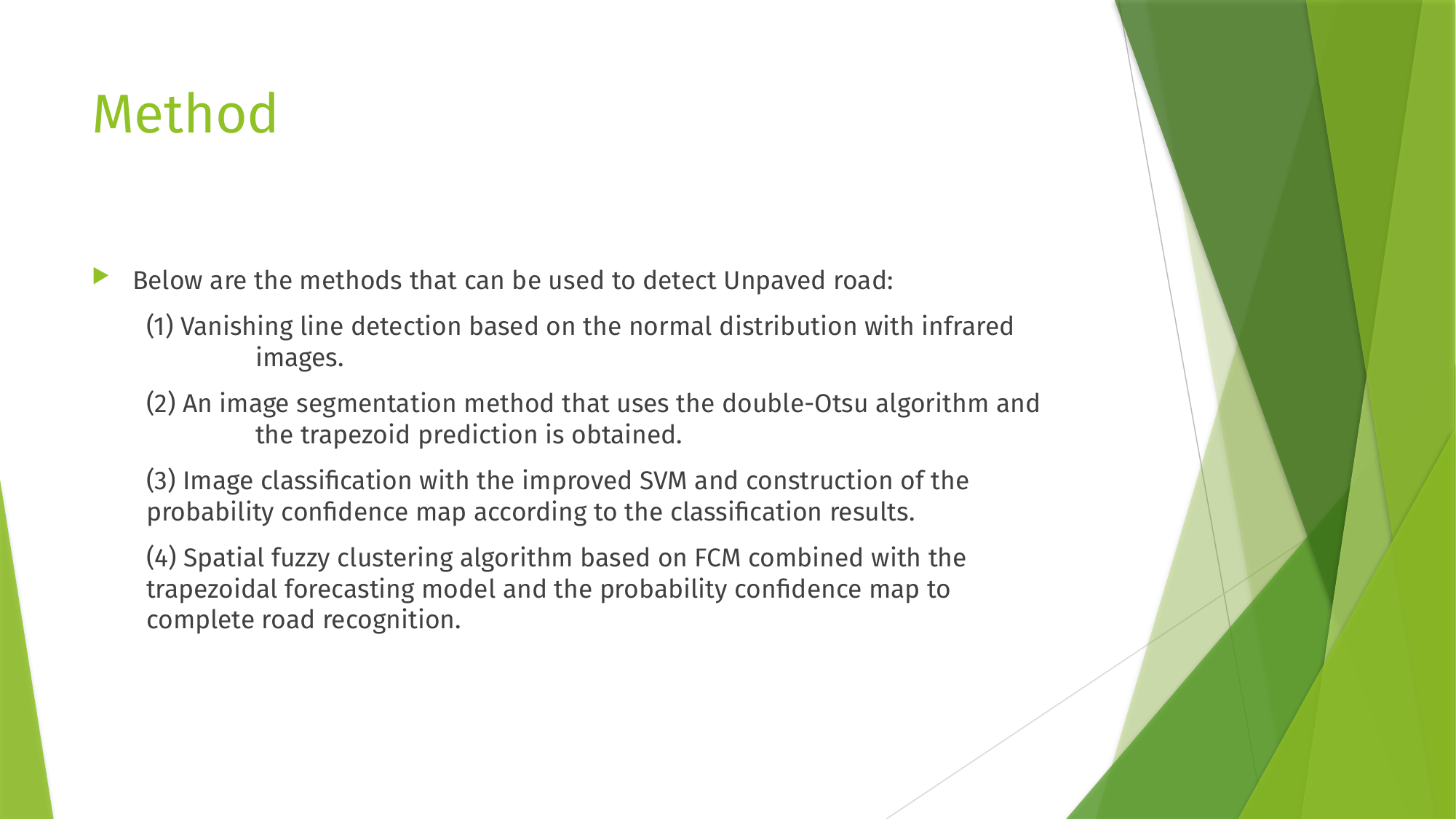

# Method
Below are the methods that can be used to detect Unpaved road:
(1) Vanishing line detection based on the normal distribution with infrared 	images.
(2) An image segmentation method that uses the double-Otsu algorithm and 	the trapezoid prediction is obtained.
(3) Image classification with the improved SVM and construction of the 	probability confidence map according to the classification results.
(4) Spatial fuzzy clustering algorithm based on FCM combined with the   	trapezoidal forecasting model and the probability confidence map to 	complete road recognition.